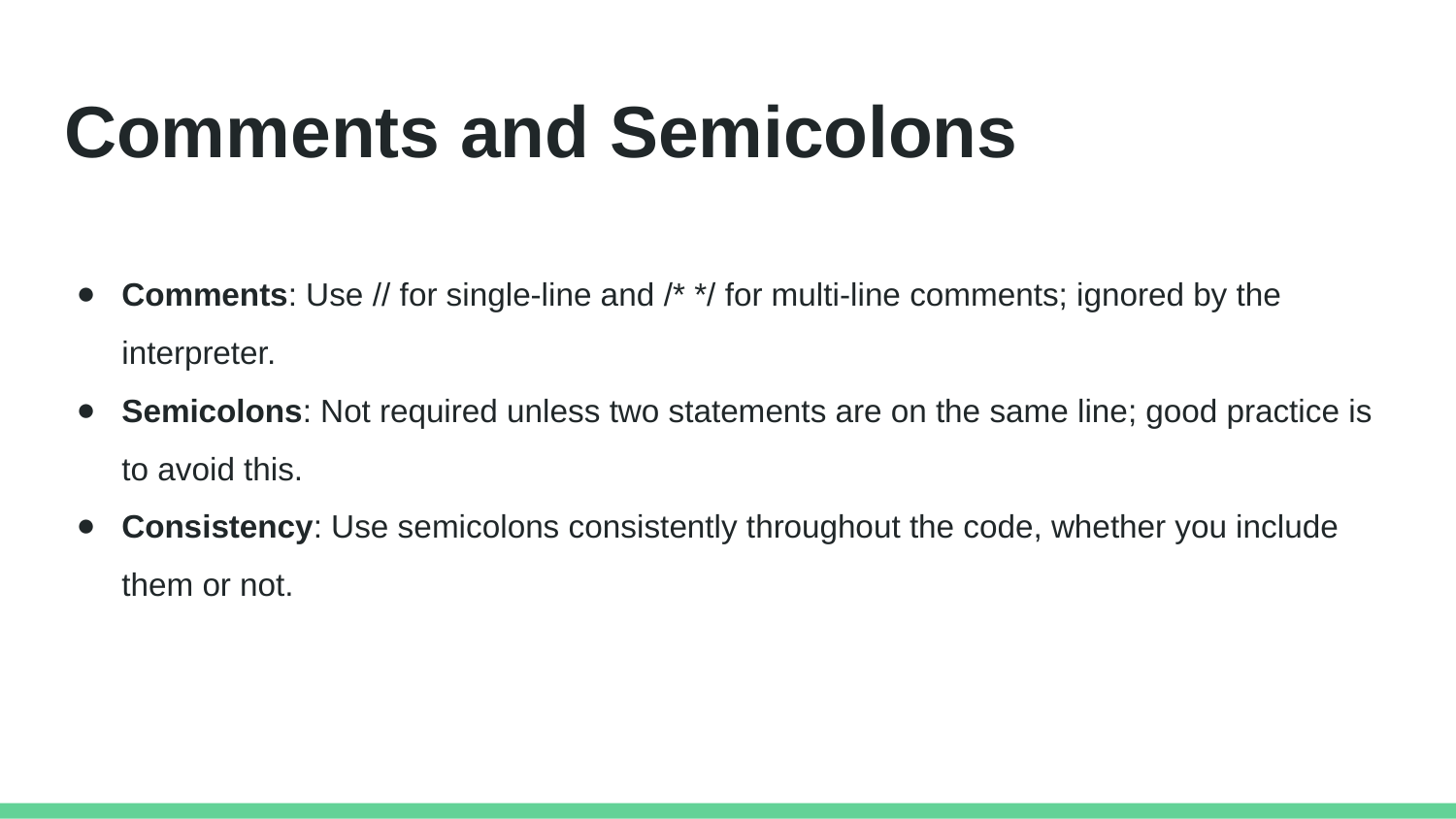

# Comments and Semicolons
Comments: Use // for single-line and /* */ for multi-line comments; ignored by the interpreter.
Semicolons: Not required unless two statements are on the same line; good practice is to avoid this.
Consistency: Use semicolons consistently throughout the code, whether you include them or not.